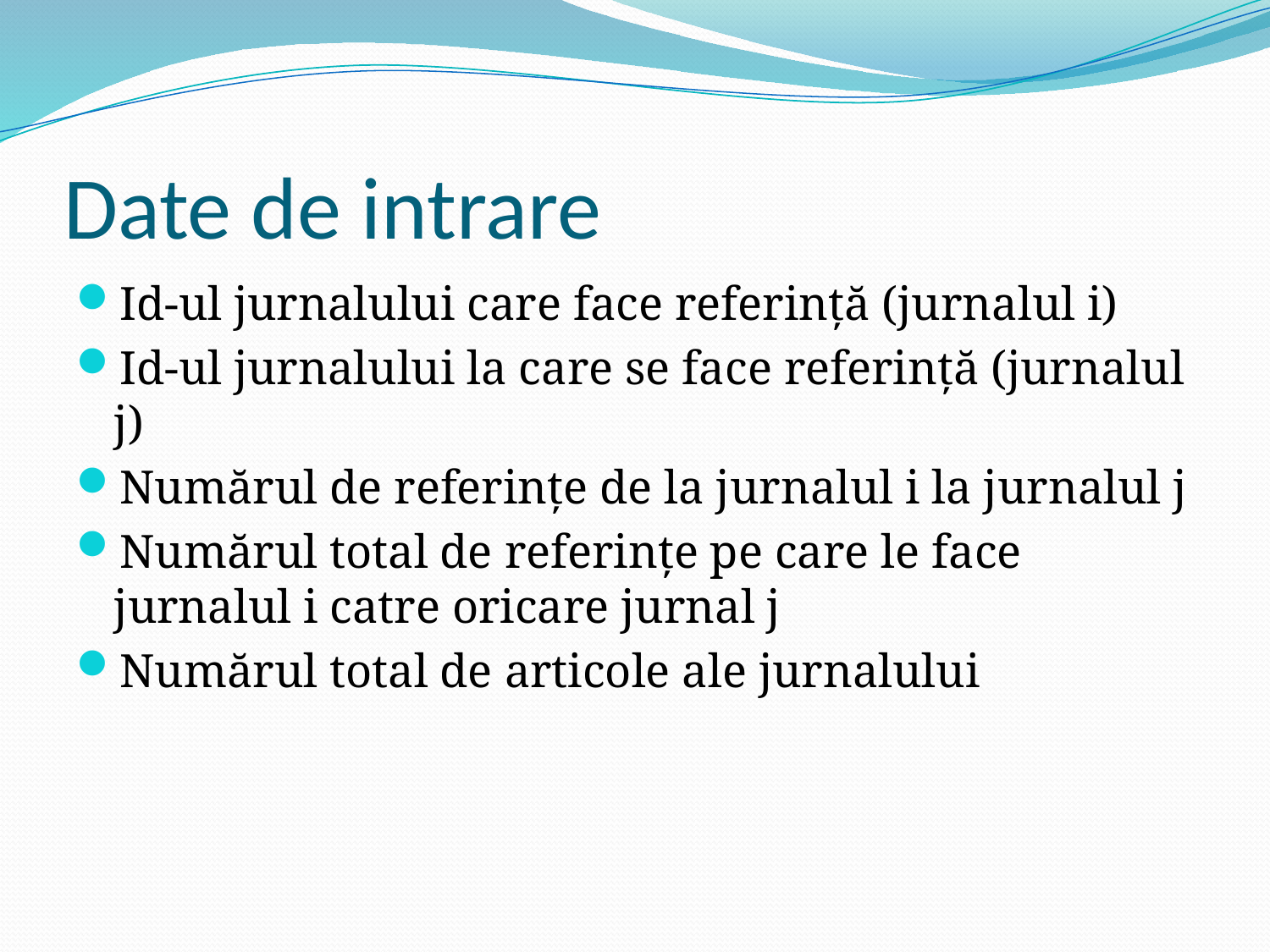

# Date de intrare
Id-ul jurnalului care face referință (jurnalul i)
Id-ul jurnalului la care se face referință (jurnalul j)
Numărul de referințe de la jurnalul i la jurnalul j
Numărul total de referințe pe care le face jurnalul i catre oricare jurnal j
Numărul total de articole ale jurnalului